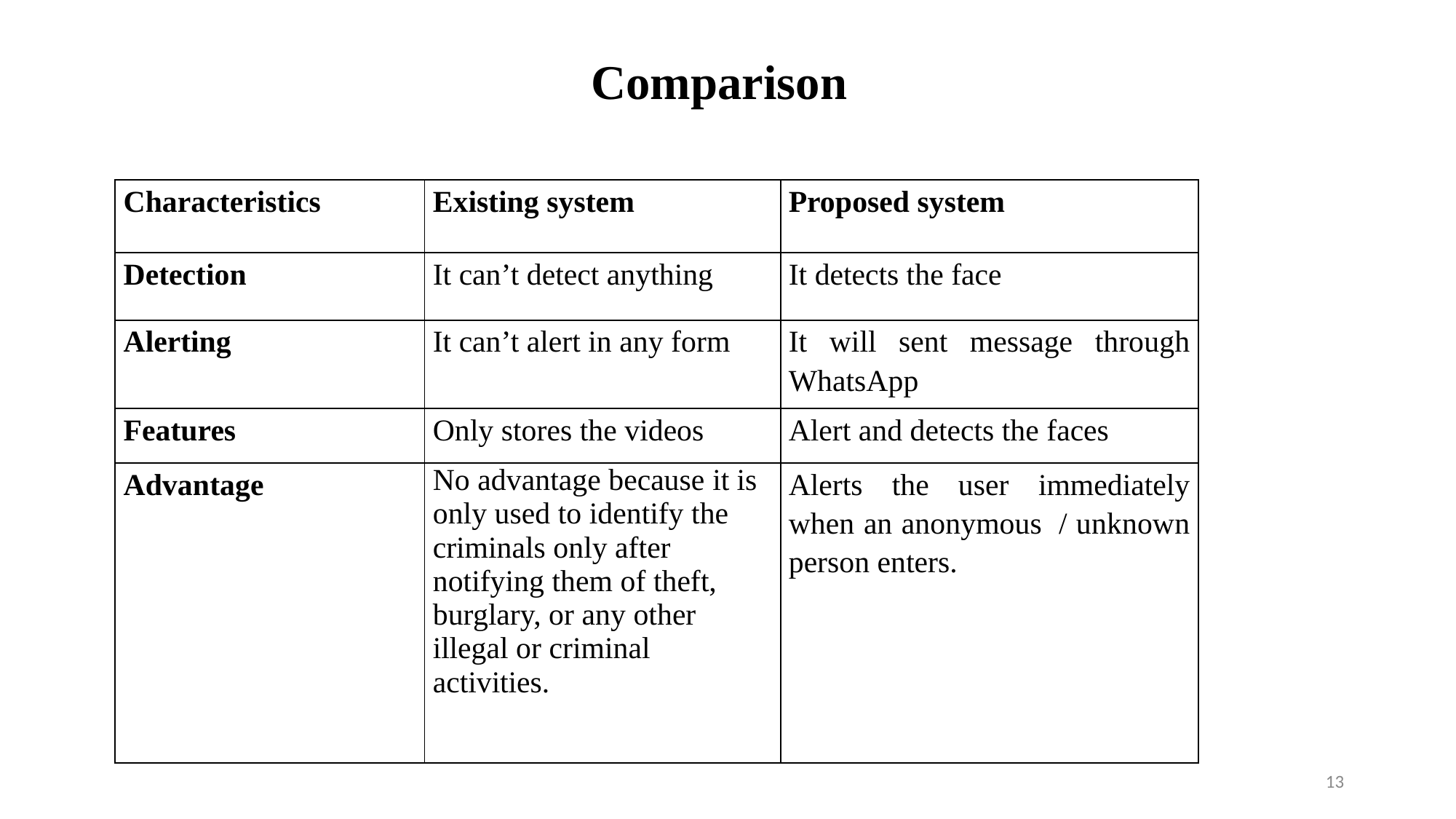

# Comparison
| Characteristics | Existing system | Proposed system |
| --- | --- | --- |
| Detection | It can’t detect anything | It detects the face |
| Alerting | It can’t alert in any form | It will sent message through WhatsApp |
| Features | Only stores the videos | Alert and detects the faces |
| Advantage | No advantage because it is only used to identify the criminals only after notifying them of theft, burglary, or any other illegal or criminal activities. | Alerts the user immediately when an anonymous  / unknown person enters. |
13